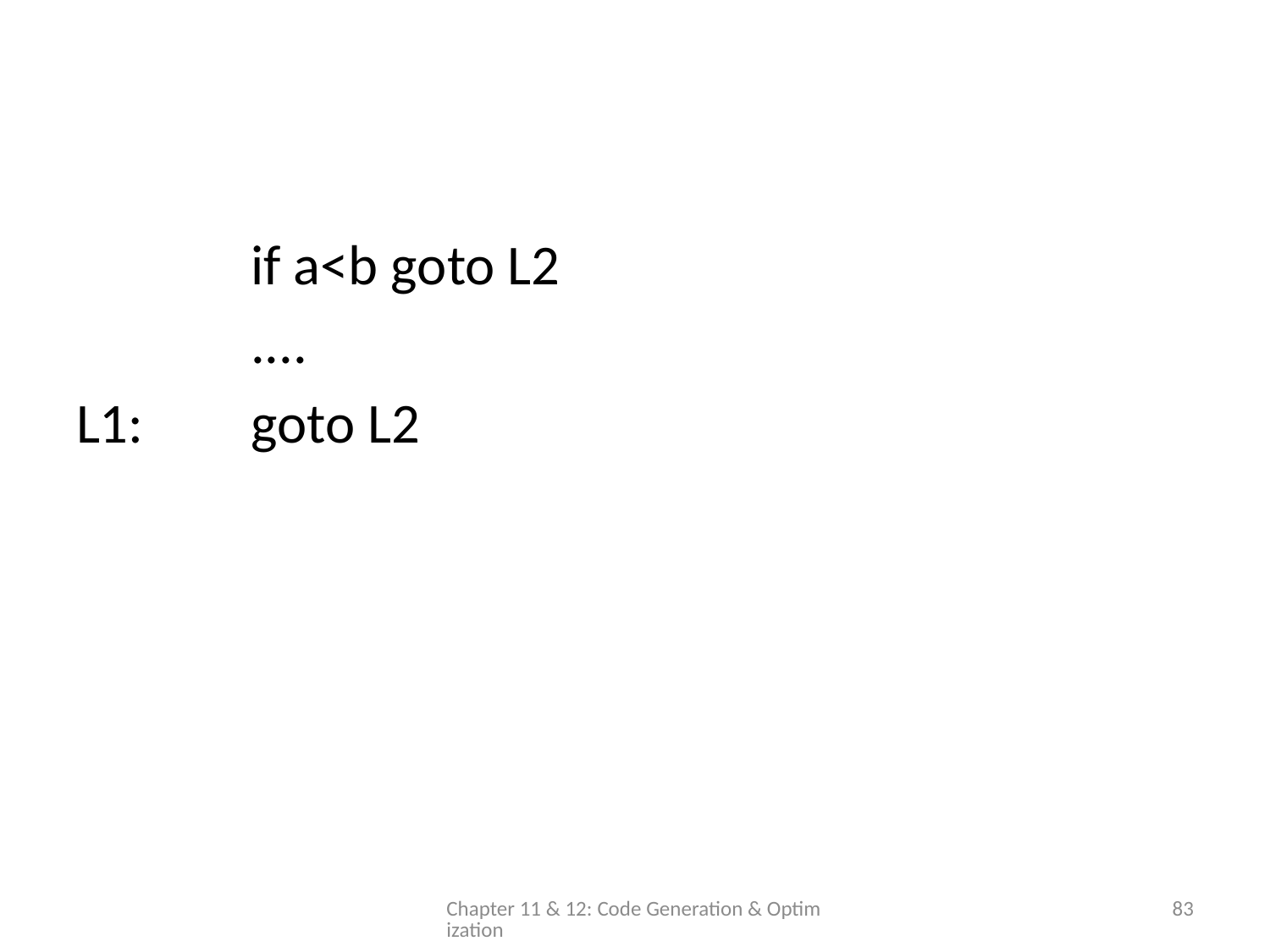

#
		if a<b goto L2
		....
L1:	goto L2
Chapter 11 & 12: Code Generation & Optimization
83